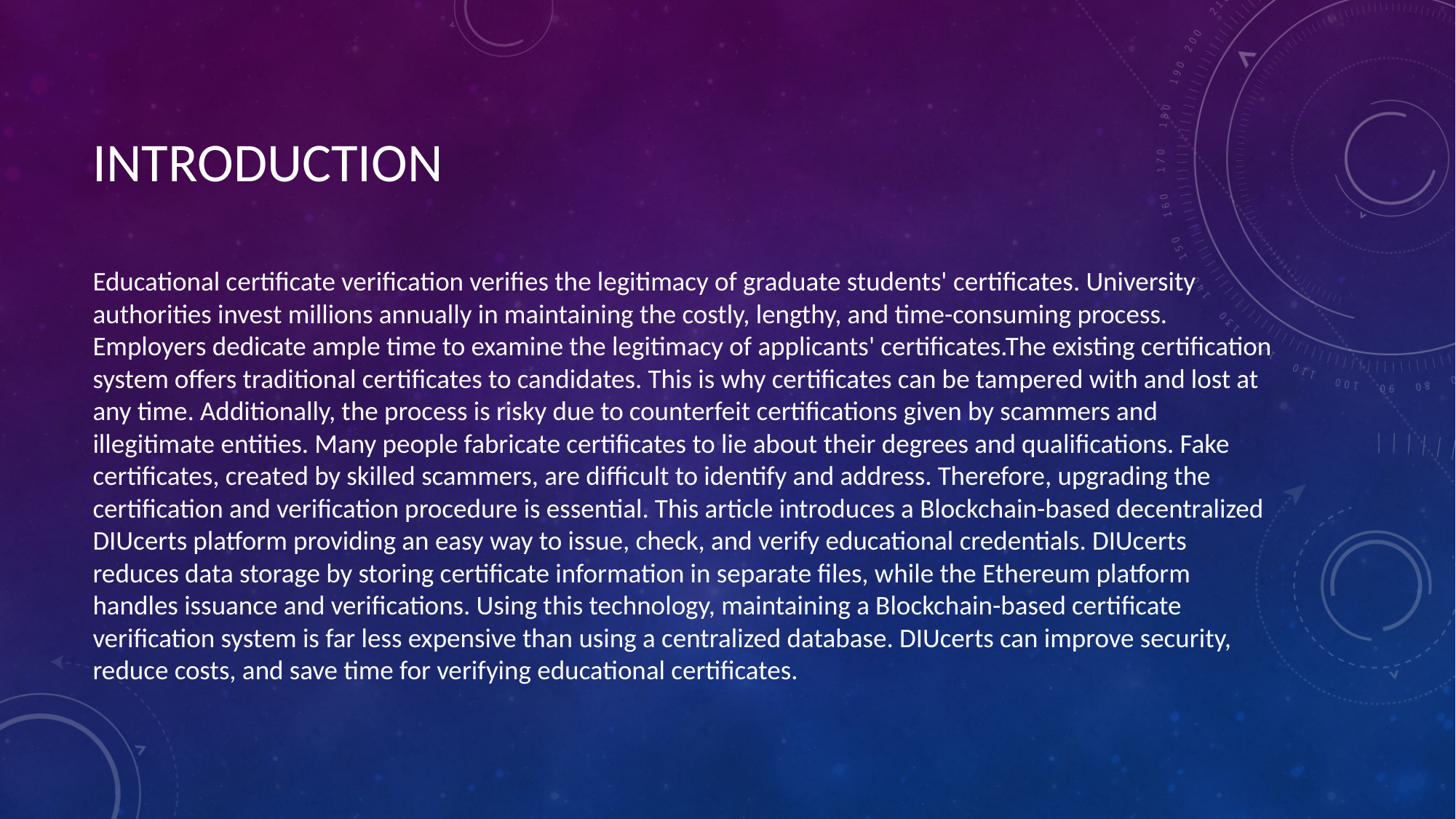

# Introduction
Educational certificate verification verifies the legitimacy of graduate students' certificates. University authorities invest millions annually in maintaining the costly, lengthy, and time-consuming process. Employers dedicate ample time to examine the legitimacy of applicants' certificates.The existing certification system offers traditional certificates to candidates. This is why certificates can be tampered with and lost at any time. Additionally, the process is risky due to counterfeit certifications given by scammers and illegitimate entities. Many people fabricate certificates to lie about their degrees and qualifications. Fake certificates, created by skilled scammers, are difficult to identify and address. Therefore, upgrading the certification and verification procedure is essential. This article introduces a Blockchain-based decentralized DIUcerts platform providing an easy way to issue, check, and verify educational credentials. DIUcerts reduces data storage by storing certificate information in separate files, while the Ethereum platform handles issuance and verifications. Using this technology, maintaining a Blockchain-based certificate verification system is far less expensive than using a centralized database. DIUcerts can improve security, reduce costs, and save time for verifying educational certificates.